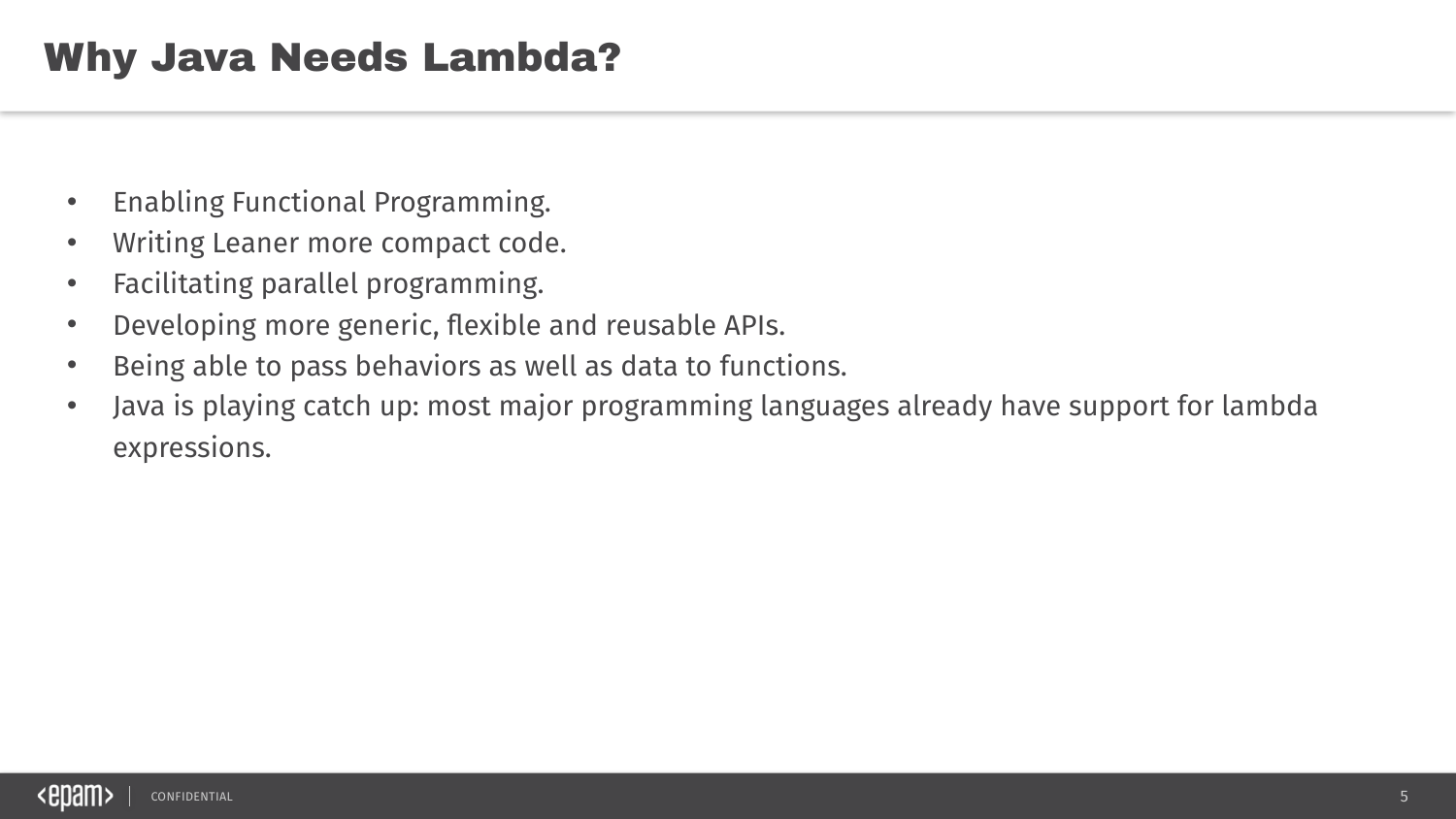

Why Java Needs Lambda?

Enabling Functional Programming.
Writing Leaner more compact code.
Facilitating parallel programming.
Developing more generic, flexible and reusable APIs.
Being able to pass behaviors as well as data to functions.
Java is playing catch up: most major programming languages already have support for lambda expressions.